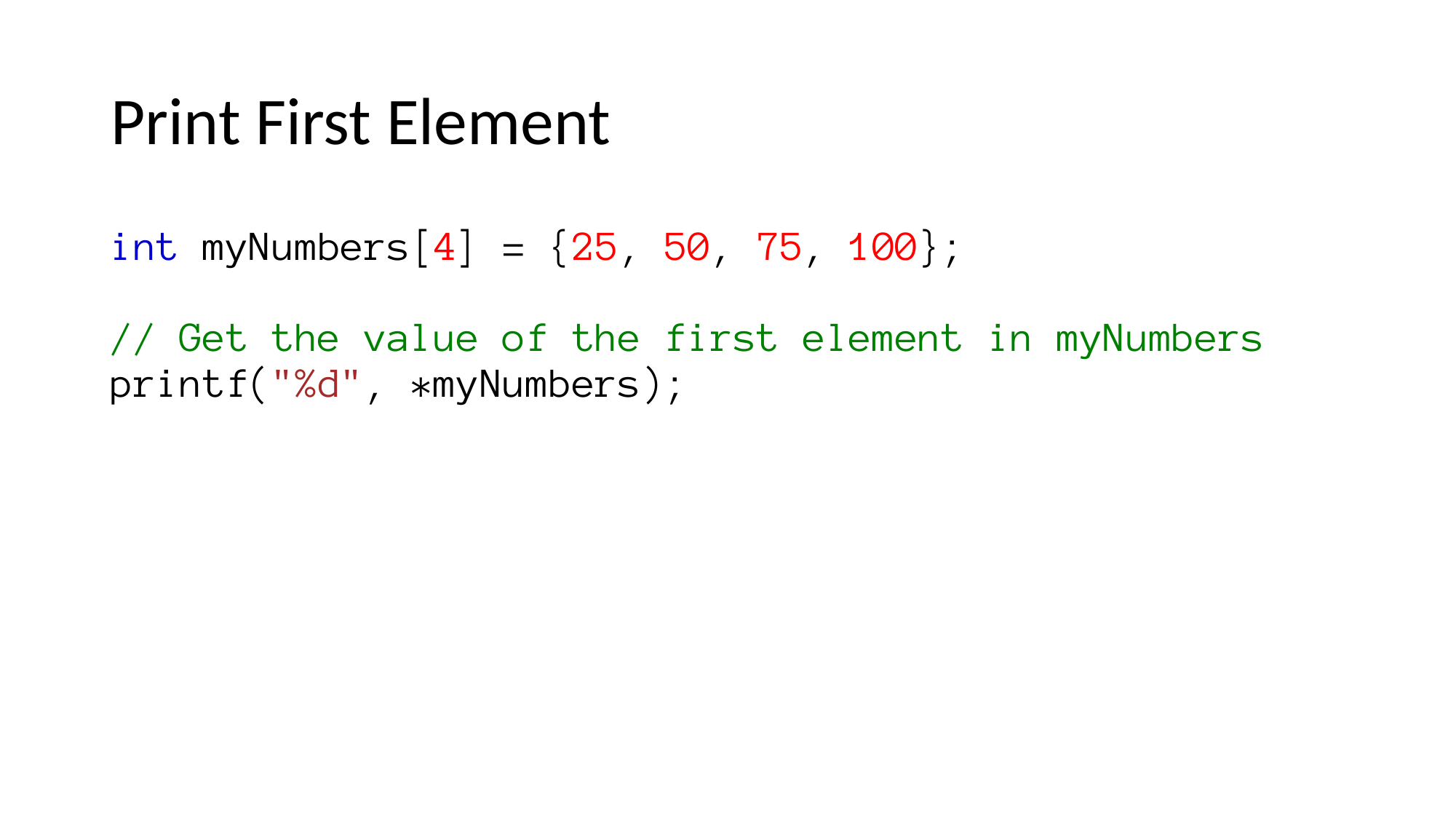

# Print First Element
int myNumbers[4] = {25, 50, 75, 100};
// Get the value of the first element in myNumbers
printf("%d", *myNumbers);